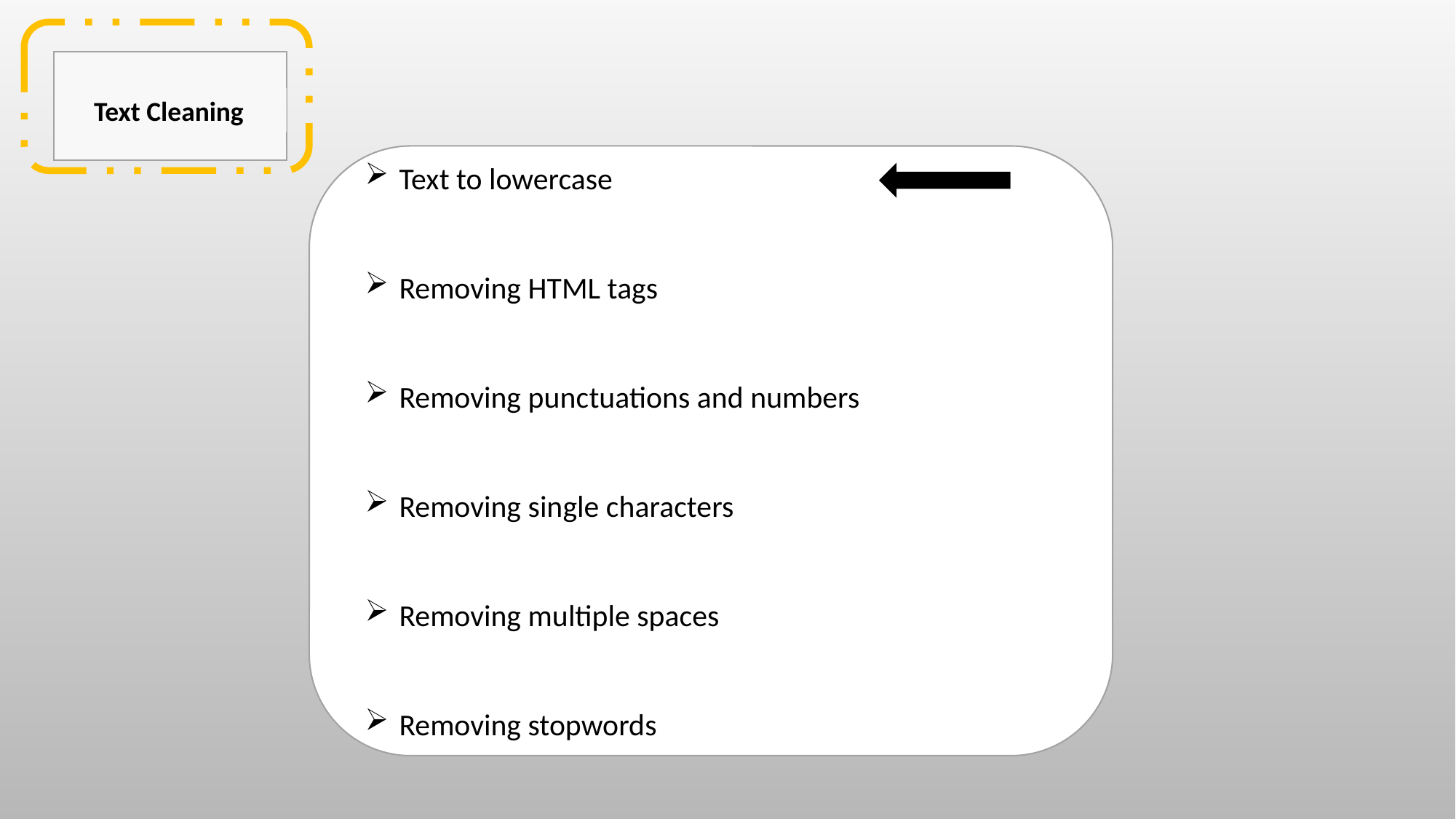

Text Cleaning
Text to lowercase

Removing HTML tags

Removing punctuations and numbers

Removing single characters

Removing multiple spaces

Removing stopwords